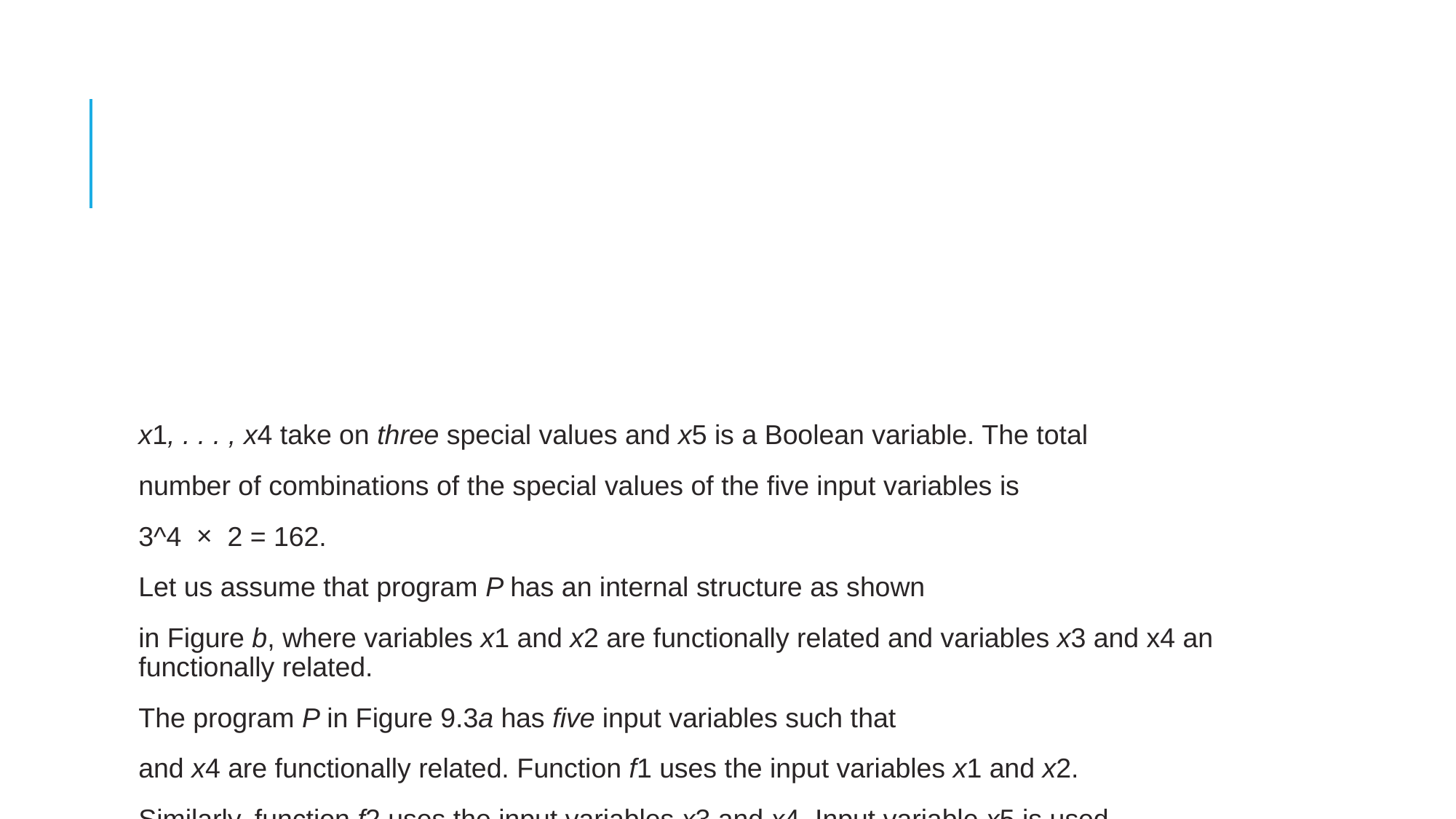

x1, . . . , x4 take on three special values and x5 is a Boolean variable. The total
number of combinations of the special values of the five input variables is
3^4 × 2 = 162.
Let us assume that program P has an internal structure as shown
in Figure b, where variables x1 and x2 are functionally related and variables x3 and x4 an functionally related.
The program P in Figure 9.3a has five input variables such that
and x4 are functionally related. Function f1 uses the input variables x1 and x2.
Similarly, function f2 uses the input variables x3 and x4. Input variable x5 is used
to decide whether the output of f1 or the output of f2 will be the output of P.
We consider 3^2 = 9 different combination of x1 and x2 as input to f1, 9 different
combinations of x3 and x4 as input to f2, and two different values of x5 to the
decision box d in P. We need 36 [(9 + 9) × 2] combinations of the five input
variables x1, . . . , x5, which is much smaller than 162.